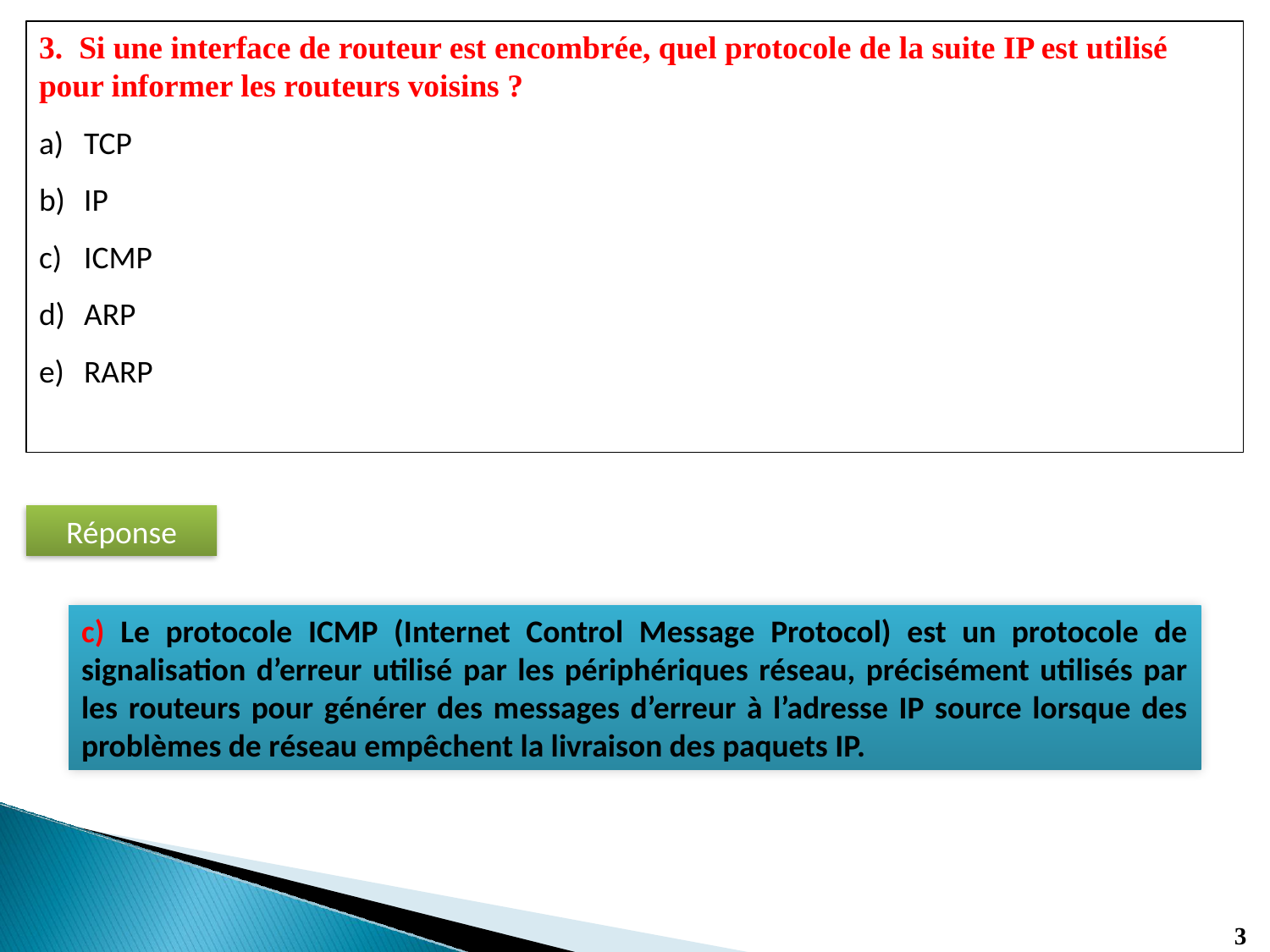

3.  Si une interface de routeur est encombrée, quel protocole de la suite IP est utilisé pour informer les routeurs voisins ?
TCP
IP
ICMP
ARP
RARP

Réponse
c) Le protocole ICMP (Internet Control Message Protocol) est un protocole de signalisation d’erreur utilisé par les périphériques réseau, précisément utilisés par les routeurs pour générer des messages d’erreur à l’adresse IP source lorsque des problèmes de réseau empêchent la livraison des paquets IP.
3